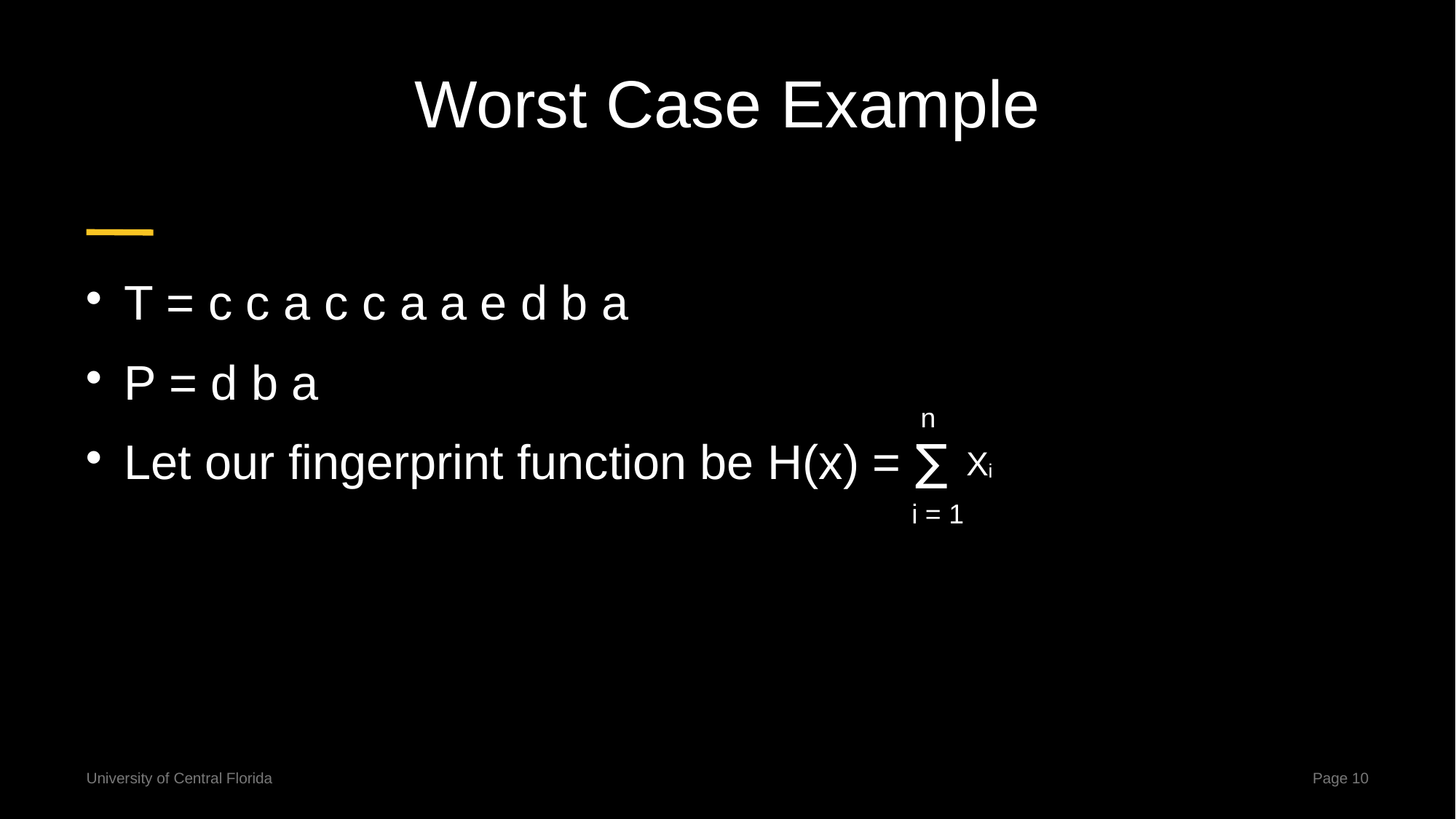

# Worst Case Example

T = c c a c c a a e d b a
P = d b a
Let our fingerprint function be H(x) = ∑
n
Xi
i = 1